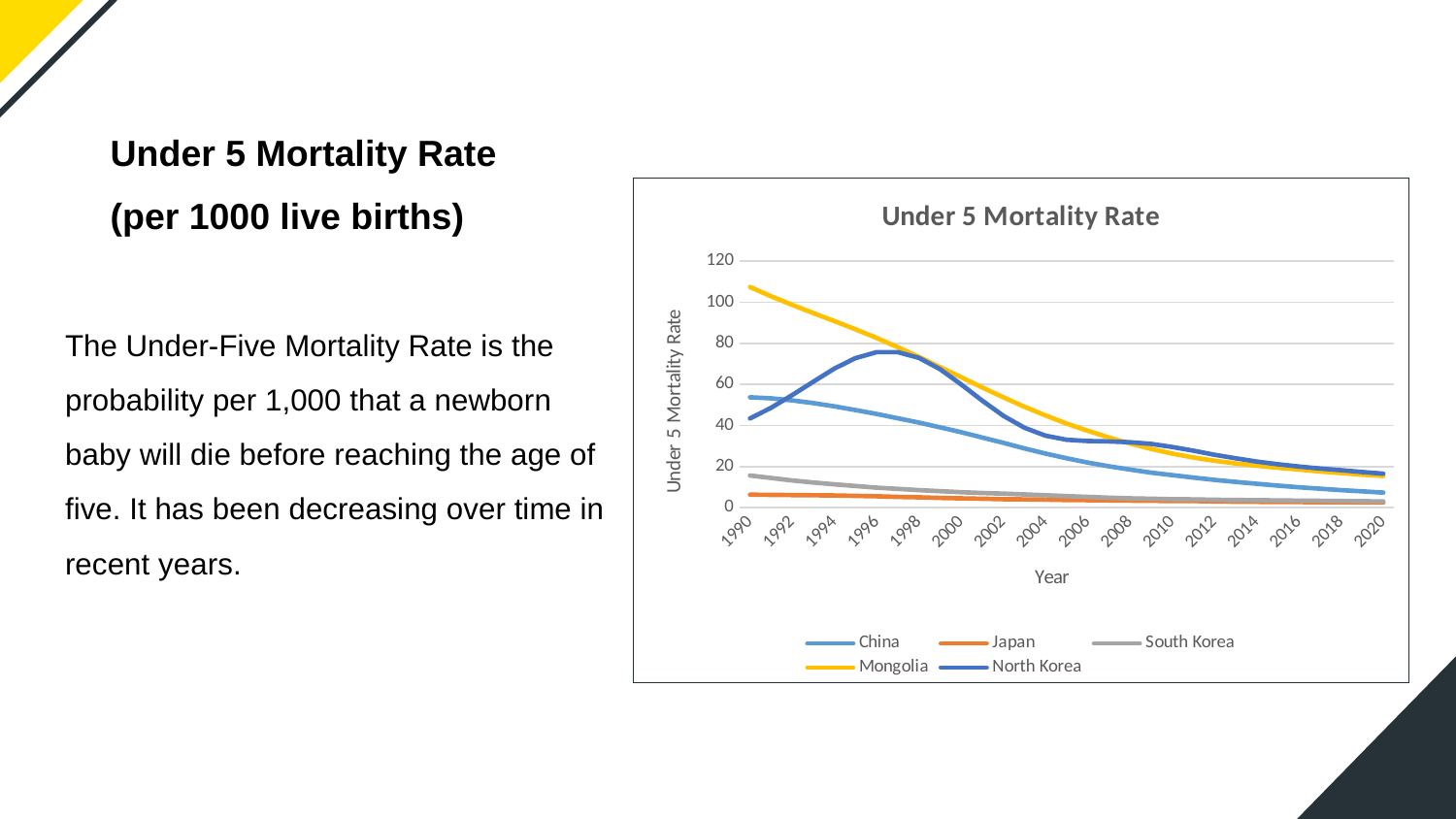

Under 5 Mortality Rate
(per 1000 live births)

### Chart: Under 5 Mortality Rate

| Category | China | Japan | South Korea | Mongolia | North Korea |
|---|---|---|---|---|---|
| 1990 | 53.7 | 6.3 | 15.6 | 107.4 | 43.4 |
| 1991 | 53.2 | 6.2 | 14.4 | 102.9 | 48.6 |
| 1992 | 52.2 | 6.1 | 13.2 | 98.7 | 54.8 |
| 1993 | 50.9 | 6.0 | 12.2 | 94.7 | 61.3 |
| 1994 | 49.3 | 5.9 | 11.3 | 90.8 | 67.7 |
| 1995 | 47.5 | 5.7 | 10.5 | 86.8 | 72.8 |
| 1996 | 45.6 | 5.5 | 9.7 | 82.6 | 75.7 |
| 1997 | 43.5 | 5.2 | 9.1 | 78.1 | 75.7 |
| 1998 | 41.4 | 5.0 | 8.5 | 73.4 | 72.9 |
| 1999 | 39.1 | 4.7 | 8.0 | 68.4 | 67.4 |
| 2000 | 36.7 | 4.5 | 7.5 | 63.5 | 60.0 |
| 2001 | 34.1 | 4.3 | 7.1 | 58.5 | 52.1 |
| 2002 | 31.5 | 4.1 | 6.8 | 53.7 | 44.7 |
| 2003 | 28.8 | 4.0 | 6.4 | 49.1 | 38.9 |
| 2004 | 26.3 | 3.9 | 6.0 | 44.9 | 35.0 |
| 2005 | 24.0 | 3.7 | 5.6 | 40.9 | 33.0 |
| 2006 | 21.9 | 3.6 | 5.2 | 37.4 | 32.4 |
| 2007 | 20.1 | 3.5 | 4.8 | 34.1 | 32.2 |
| 2008 | 18.5 | 3.4 | 4.5 | 31.2 | 31.8 |
| 2009 | 17.0 | 3.3 | 4.3 | 28.6 | 31.0 |
| 2010 | 15.8 | 3.2 | 4.1 | 26.3 | 29.5 |
| 2011 | 14.6 | 3.2 | 4.0 | 24.4 | 27.7 |
| 2012 | 13.5 | 3.0 | 3.8 | 22.8 | 25.7 |
| 2013 | 12.5 | 2.9 | 3.7 | 21.5 | 24.0 |
| 2014 | 11.6 | 2.8 | 3.6 | 20.4 | 22.4 |
| 2015 | 10.7 | 2.7 | 3.5 | 19.4 | 21.1 |
| 2016 | 9.9 | 2.7 | 3.4 | 18.5 | 20.0 |
| 2017 | 9.2 | 2.6 | 3.3 | 17.6 | 19.0 |
| 2018 | 8.5 | 2.6 | 3.2 | 16.8 | 18.2 |
| 2019 | 7.9 | 2.5 | 3.1 | 16.0 | 17.3 |
| 2020 | 7.3 | 2.5 | 3.0 | 15.4 | 16.5 |
The Under-Five Mortality Rate is the probability per 1,000 that a newborn baby will die before reaching the age of five. It has been decreasing over time in recent years.